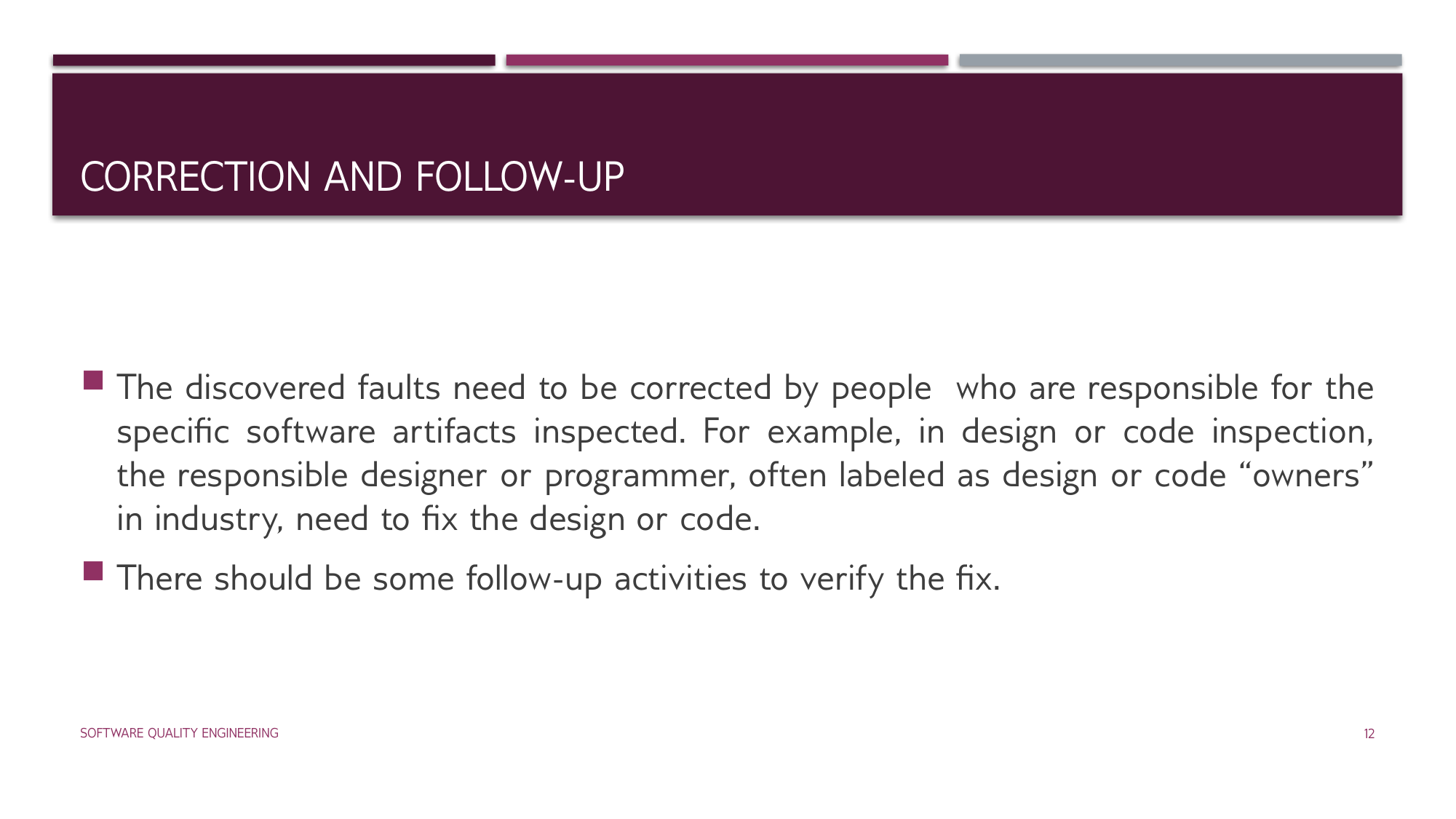

# Correction and follow-up
The discovered faults need to be corrected by people  who are responsible for the specific software artifacts inspected. For example, in design or code inspection, the responsible designer or programmer, often labeled as design or code “owners” in industry, need to fix the design or code.
There should be some follow-up activities to verify the fix.
Software Quality Engineering
12